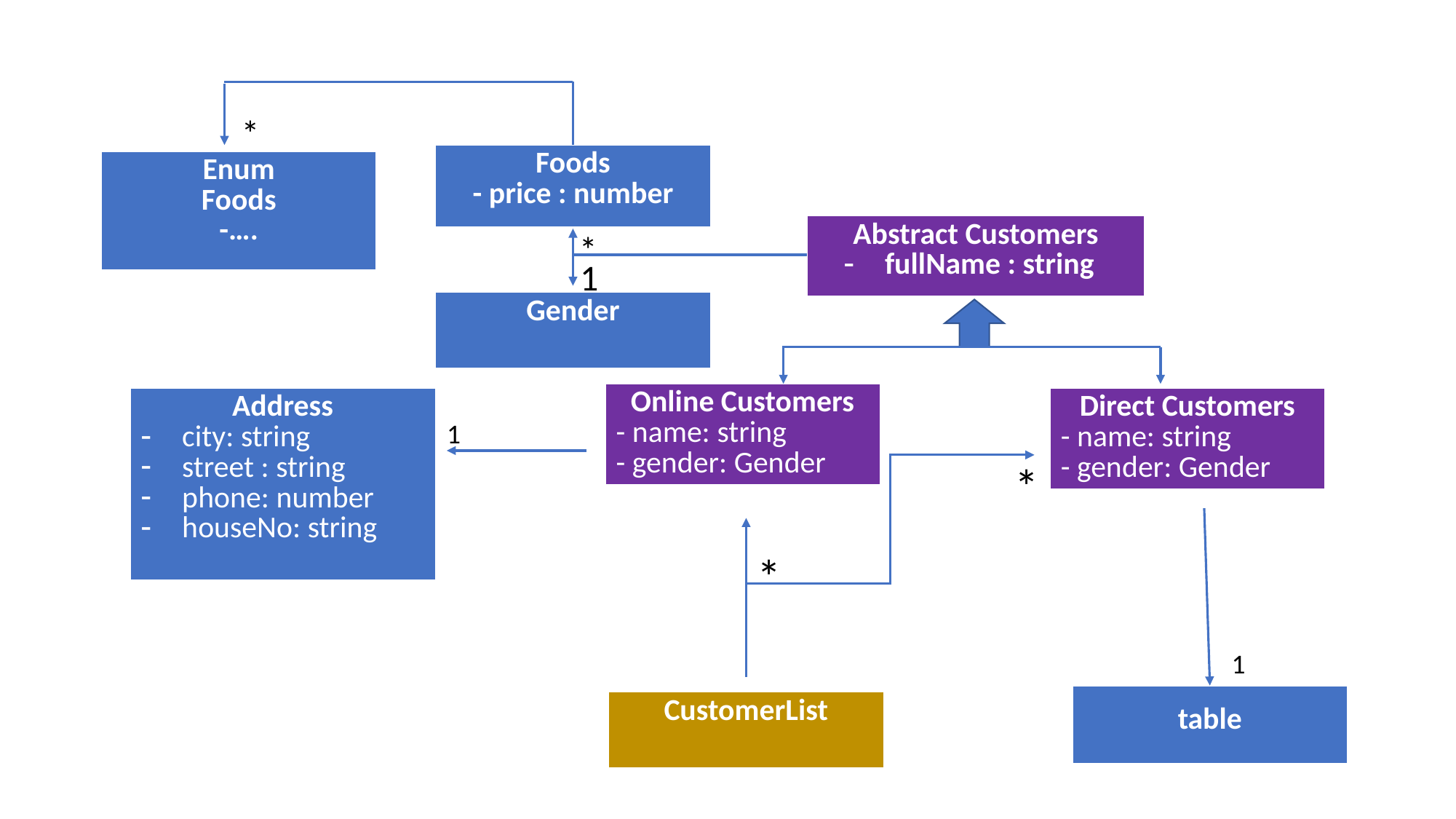

*
| Foods - price : number |
| --- |
| Enum Foods -…. |
| --- |
| Abstract Customers fullName : string |
| --- |
*
1
| Gender |
| --- |

| Online Customers - name: string - gender: Gender |
| --- |
| Address city: string street : string phone: number houseNo: string |
| --- |
| Direct Customers - name: string - gender: Gender |
| --- |
1
*
*
1
| table |
| --- |
| CustomerList |
| --- |